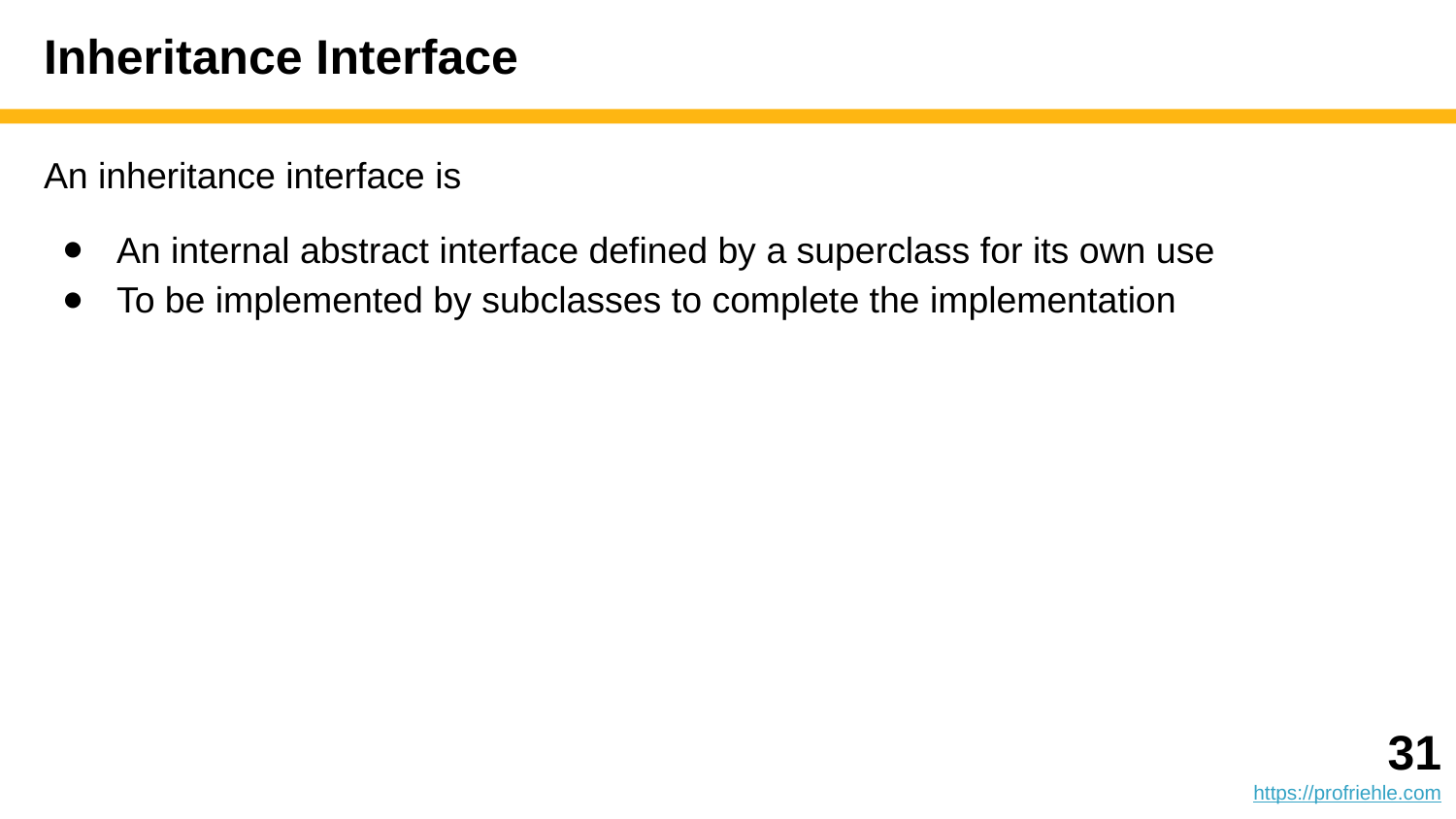

# Inheritance Interface
An inheritance interface is
An internal abstract interface defined by a superclass for its own use
To be implemented by subclasses to complete the implementation

31
https://profriehle.com